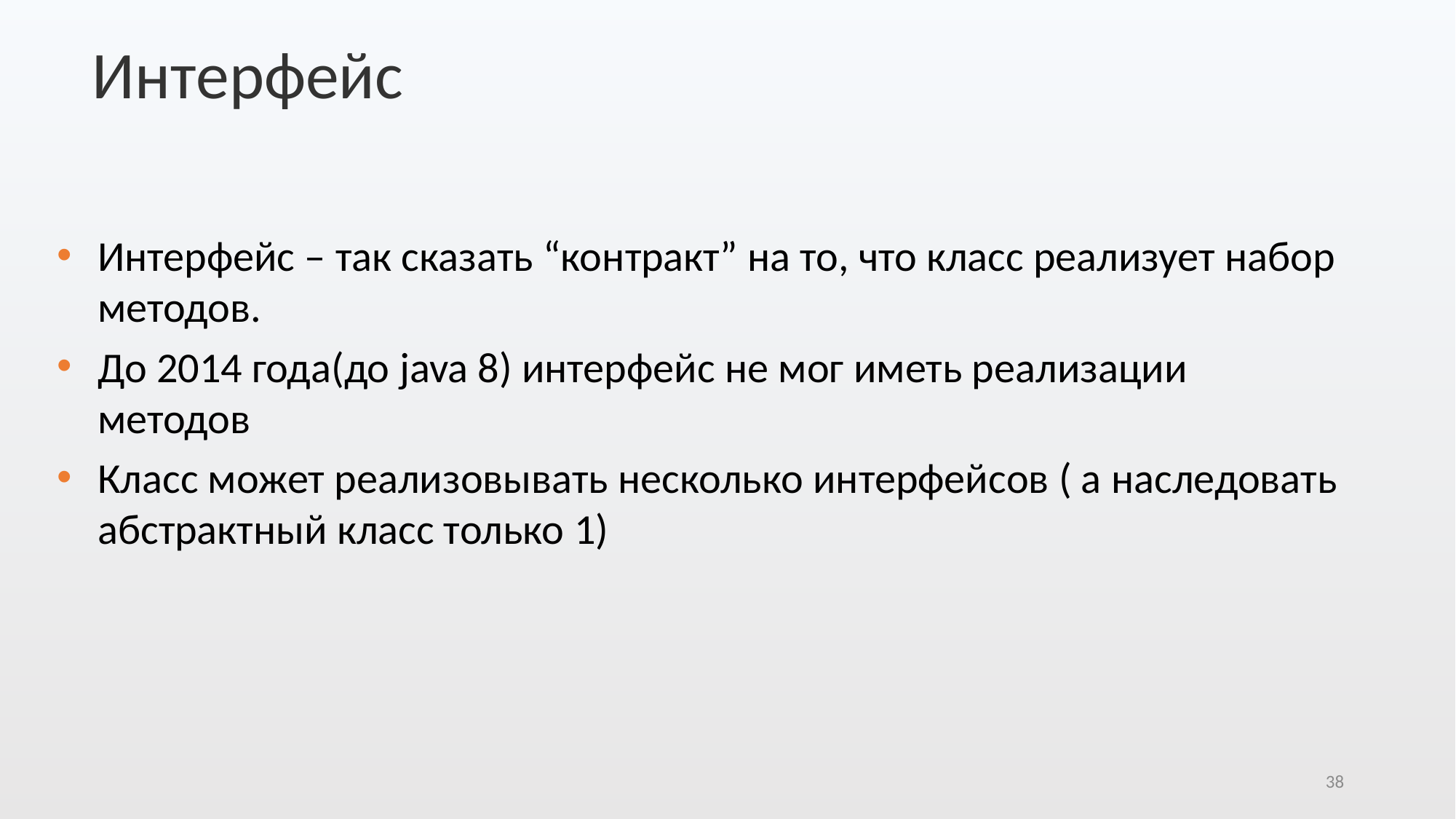

Интерфейс
#

Интерфейс – так сказать “контракт” на то, что класс реализует набор методов.
До 2014 года(до java 8) интерфейс не мог иметь реализации методов
Класс может реализовывать несколько интерфейсов ( а наследовать абстрактный класс только 1)
38